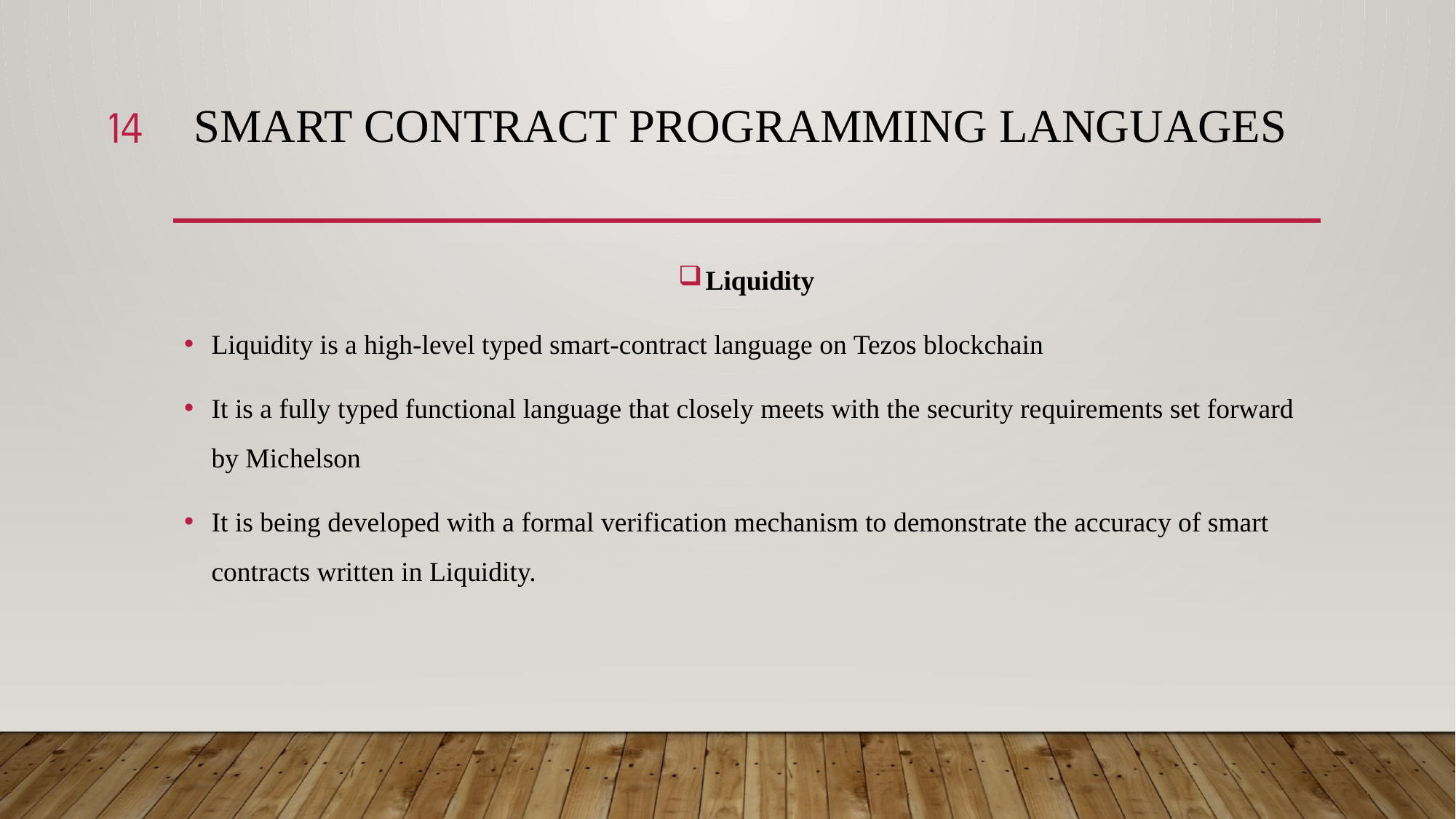

14
# Smart Contract Programming Languages
Liquidity
Liquidity is a high-level typed smart-contract language on Tezos blockchain
It is a fully typed functional language that closely meets with the security requirements set forward by Michelson
It is being developed with a formal verification mechanism to demonstrate the accuracy of smart contracts written in Liquidity.